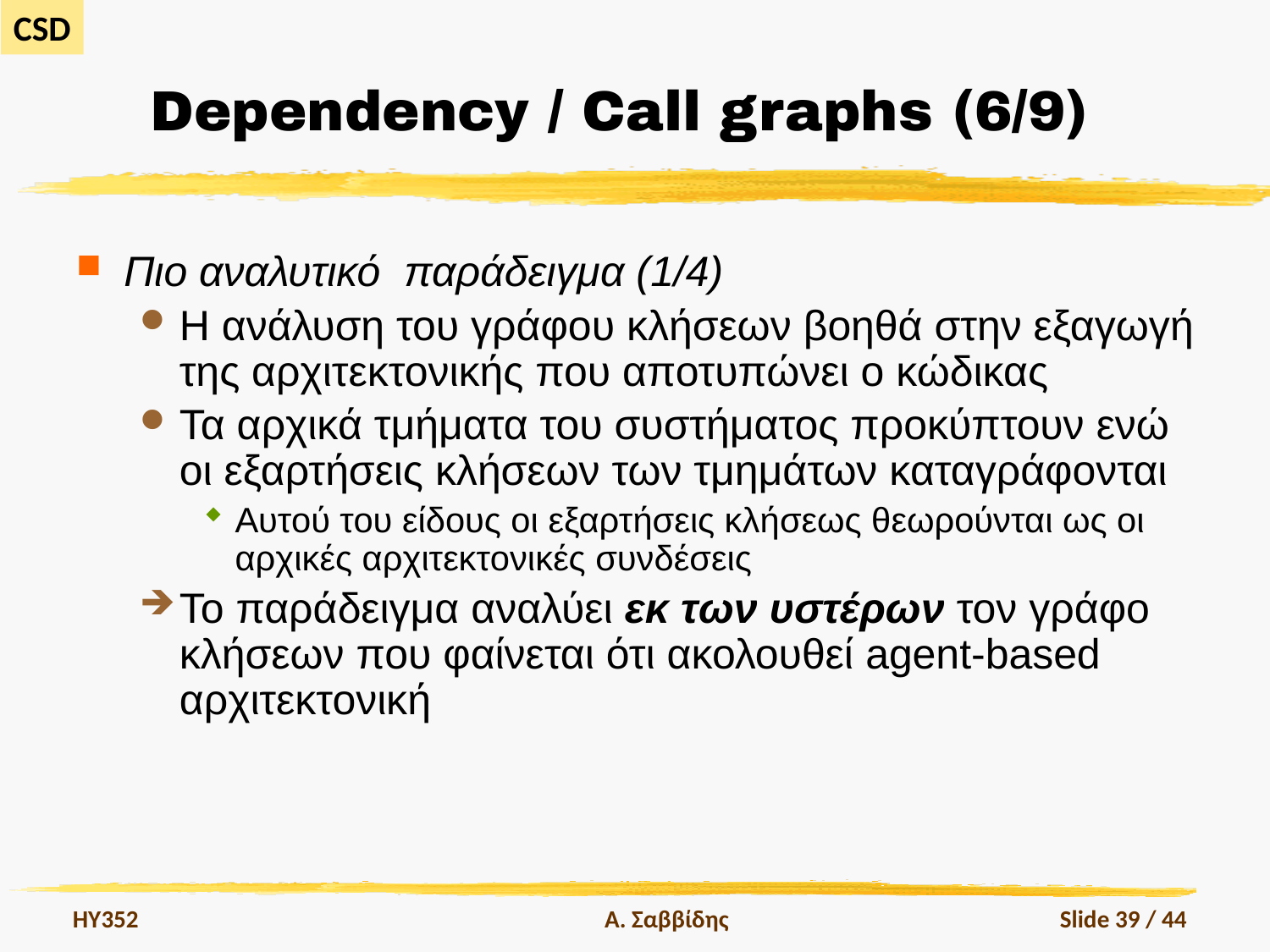

# Dependency / Call graphs (6/9)
Πιο αναλυτικό  παράδειγμα (1/4)
Η ανάλυση του γράφου κλήσεων βοηθά στην εξαγωγή της αρχιτεκτονικής που αποτυπώνει ο κώδικας
Τα αρχικά τμήματα του συστήματος προκύπτουν ενώ οι εξαρτήσεις κλήσεων των τμημάτων καταγράφονται
Αυτού του είδους οι εξαρτήσεις κλήσεως θεωρούνται ως οι αρχικές αρχιτεκτονικές συνδέσεις
Το παράδειγμα αναλύει εκ των υστέρων τον γράφο κλήσεων που φαίνεται ότι ακολουθεί agent-based αρχιτεκτονική
HY352
Α. Σαββίδης
Slide 39 / 44